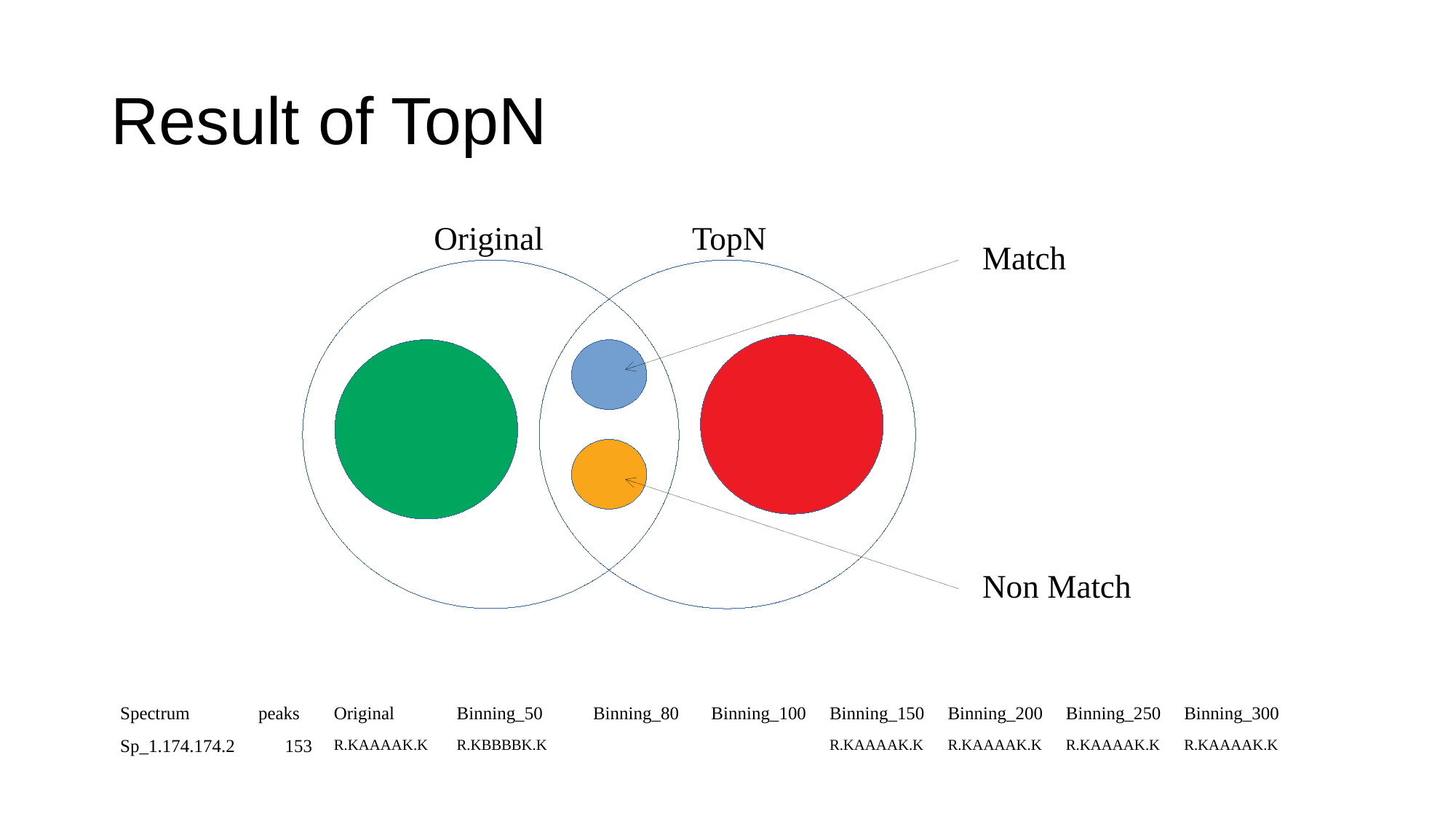

Result of TopN
Original
TopN
Match

Non Match
| Spectrum | peaks | Original | Binning\_50 | Binning\_80 | Binning\_100 | Binning\_150 | Binning\_200 | Binning\_250 | Binning\_300 |
| --- | --- | --- | --- | --- | --- | --- | --- | --- | --- |
| Sp\_1.174.174.2 | 153 | R.KAAAAK.K | R.KBBBBK.K |  |  | R.KAAAAK.K | R.KAAAAK.K | R.KAAAAK.K | R.KAAAAK.K |